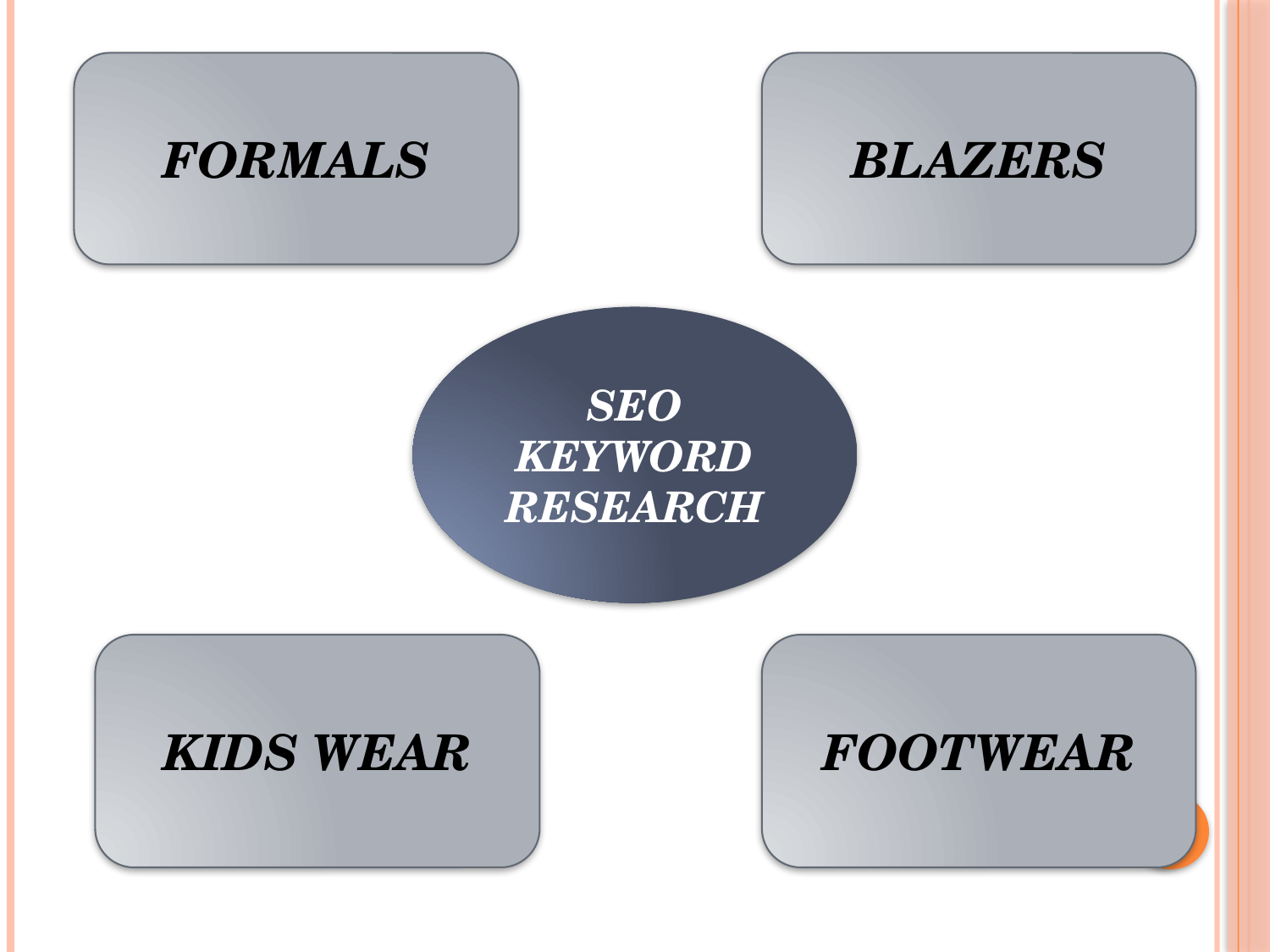

FORMALS
BLAZERS
SEO KEYWORD RESEARCH
KIDS WEAR
FOOTWEAR